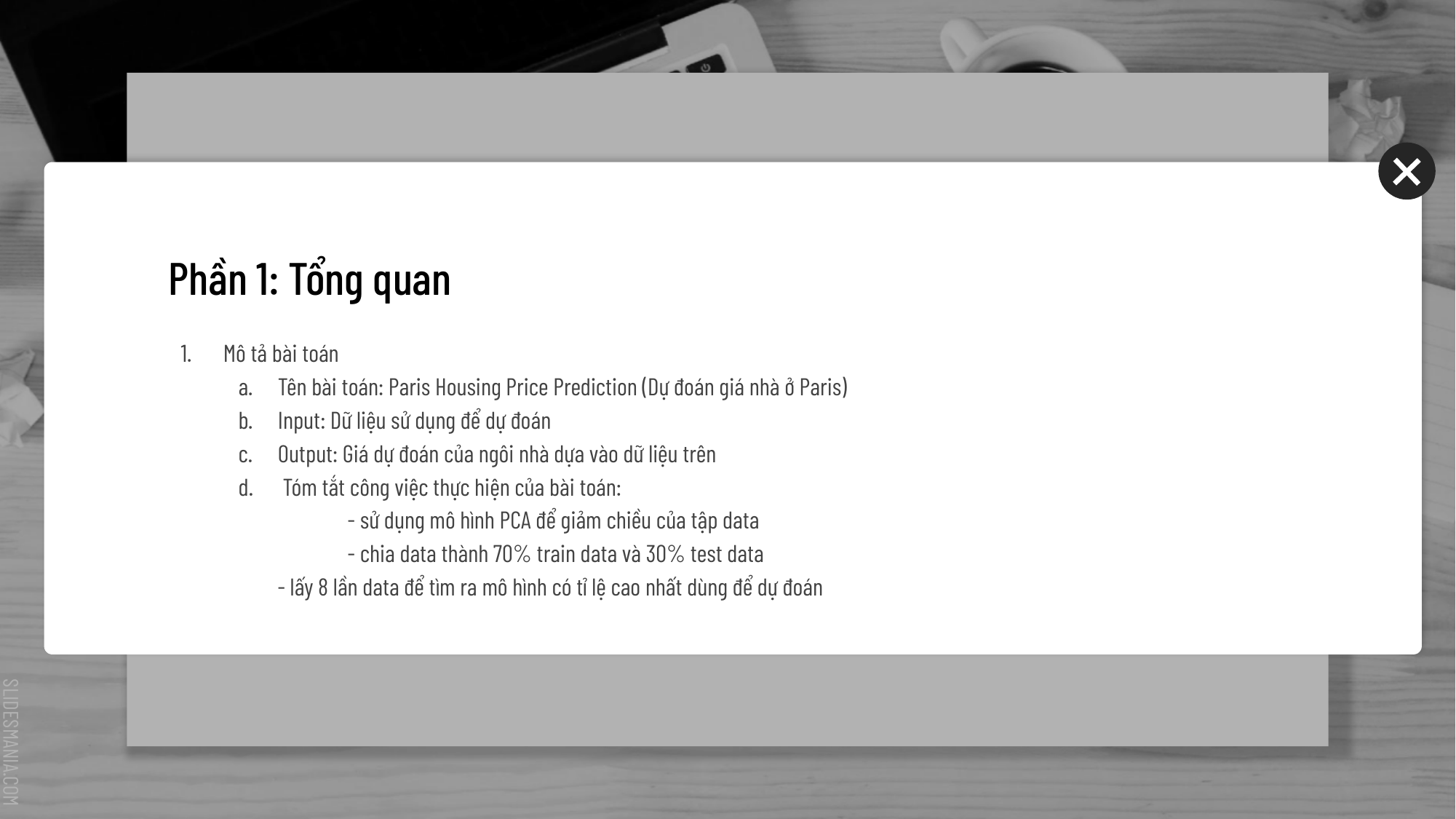

# Phần 1: Tổng quan
Mô tả bài toán
Tên bài toán: Paris Housing Price Prediction (Dự đoán giá nhà ở Paris)
Input: Dữ liệu sử dụng để dự đoán
Output: Giá dự đoán của ngôi nhà dựa vào dữ liệu trên
 Tóm tắt công việc thực hiện của bài toán:
	- sử dụng mô hình PCA để giảm chiều của tập data
	- chia data thành 70% train data và 30% test data
        - lấy 8 lần data để tìm ra mô hình có tỉ lệ cao nhất dùng để dự đoán